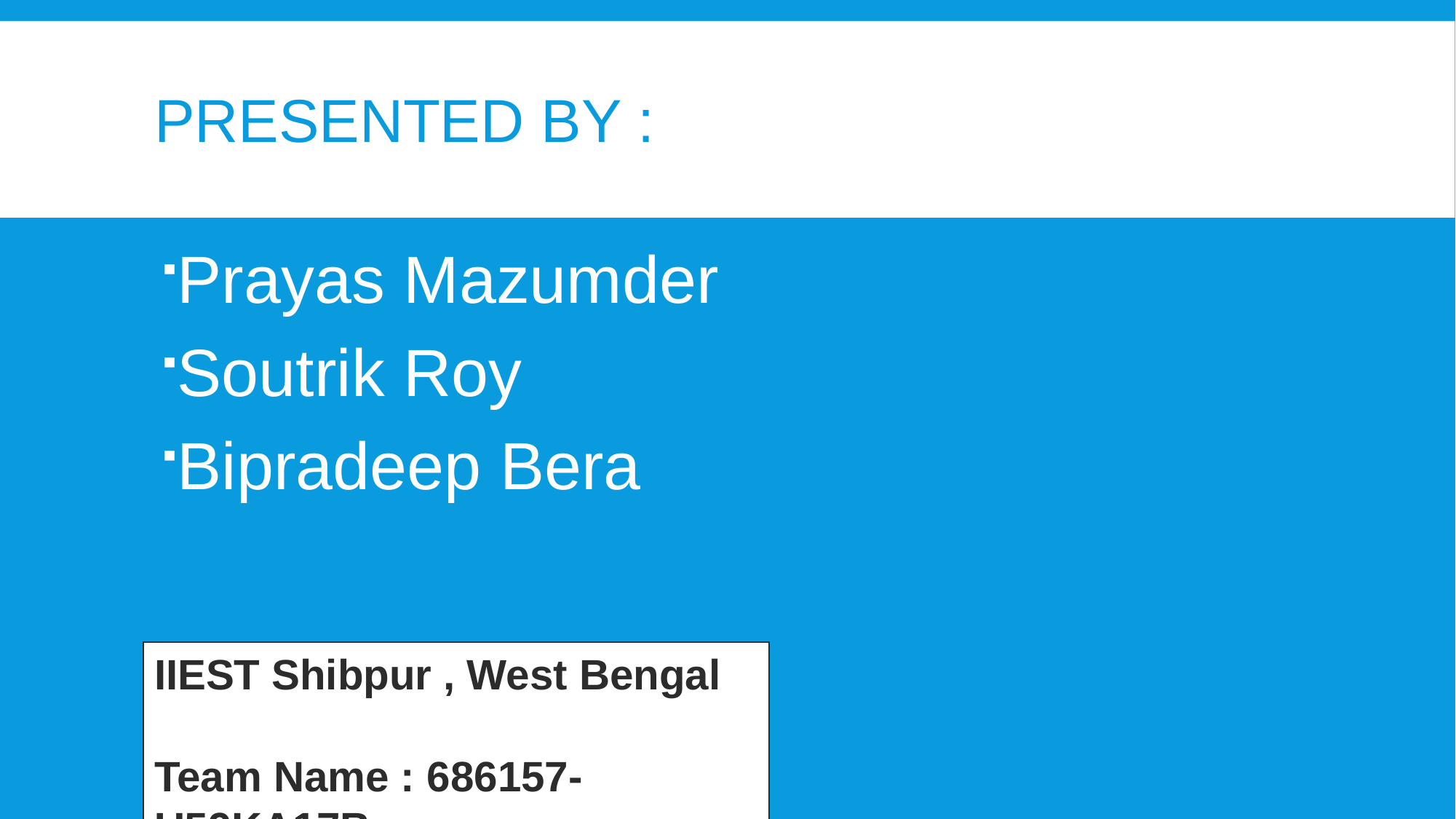

# Presented by :
Prayas Mazumder
Soutrik Roy
Bipradeep Bera
IIEST Shibpur , West Bengal

Team Name : 686157-U59KA17B